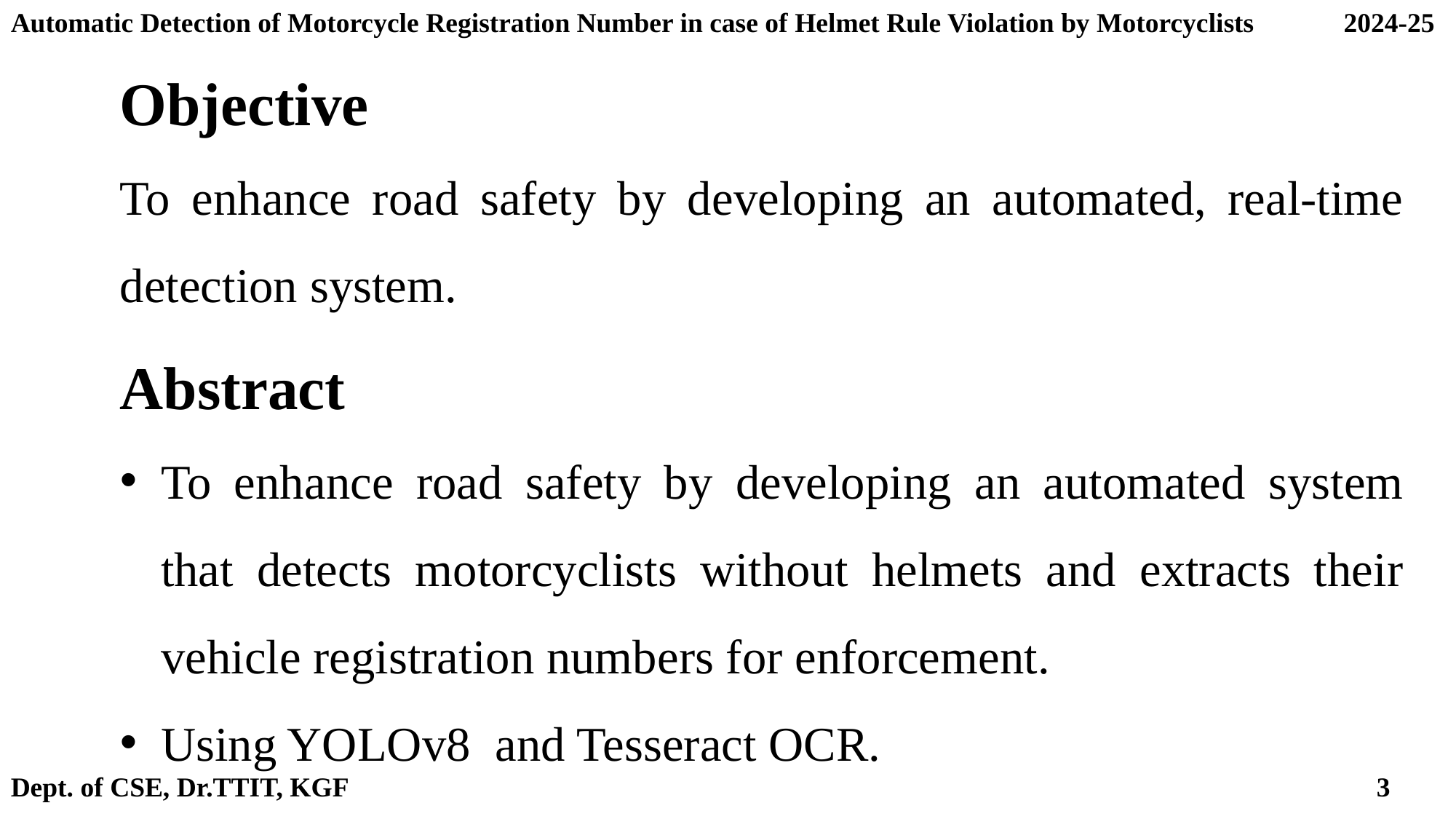

Automatic Detection of Motorcycle Registration Number in case of Helmet Rule Violation by Motorcyclists             2024-25
	Objective
To enhance road safety by developing an automated, real-time detection system.
	Abstract
To enhance road safety by developing an automated system that detects motorcyclists without helmets and extracts their vehicle registration numbers for enforcement.
Using YOLOv8  and Tesseract OCR.

Dept. of CSE, Dr.TTIT, KGF                                                                                                                                                     3